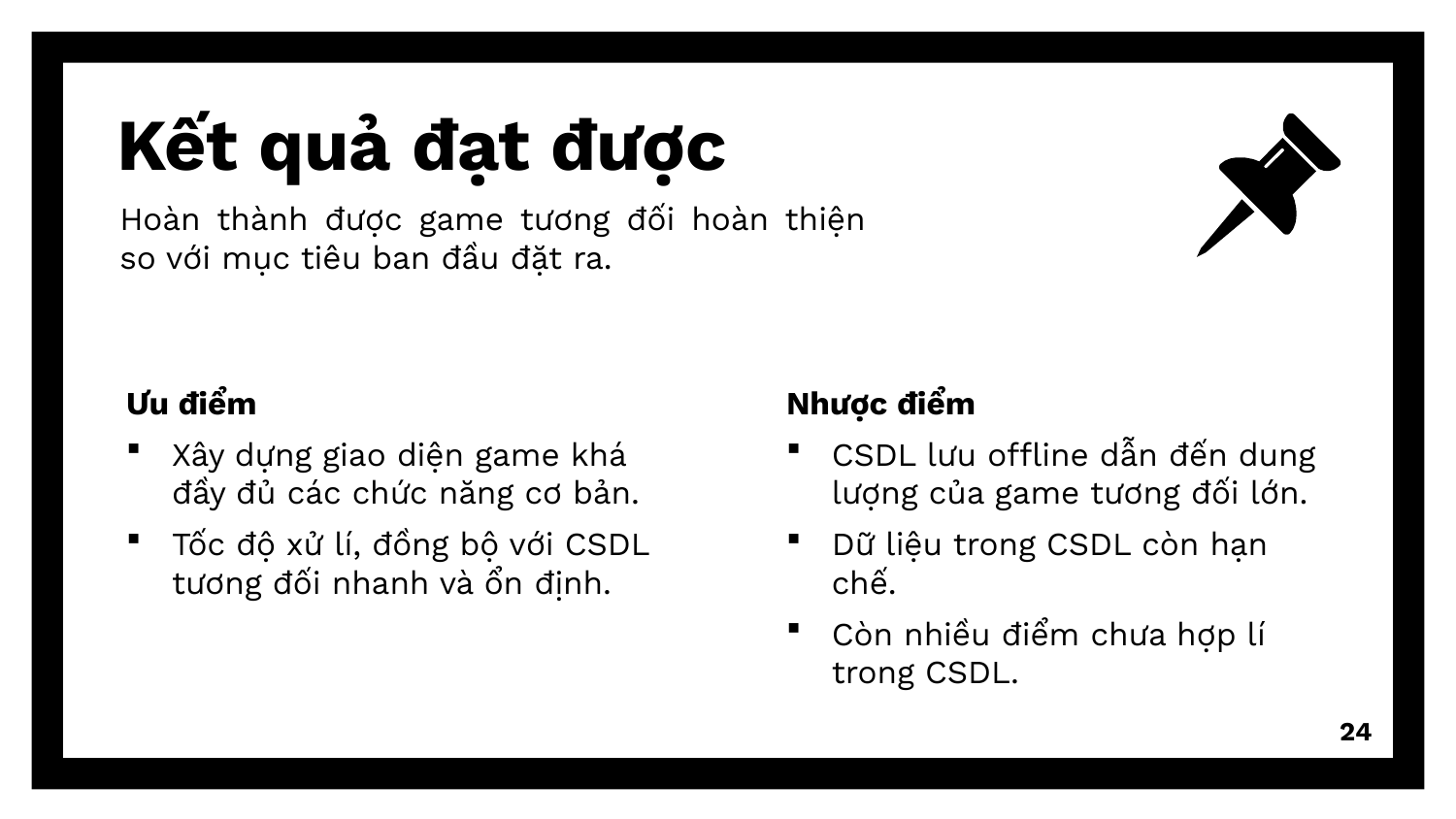

# Kết quả đạt được

Hoàn thành được game tương đối hoàn thiện so với mục tiêu ban đầu đặt ra.
Ưu điểm
Xây dựng giao diện game khá đầy đủ các chức năng cơ bản.
Tốc độ xử lí, đồng bộ với CSDL tương đối nhanh và ổn định.
Nhược điểm
CSDL lưu offline dẫn đến dung lượng của game tương đối lớn.
Dữ liệu trong CSDL còn hạn chế.
Còn nhiều điểm chưa hợp lí trong CSDL.
24